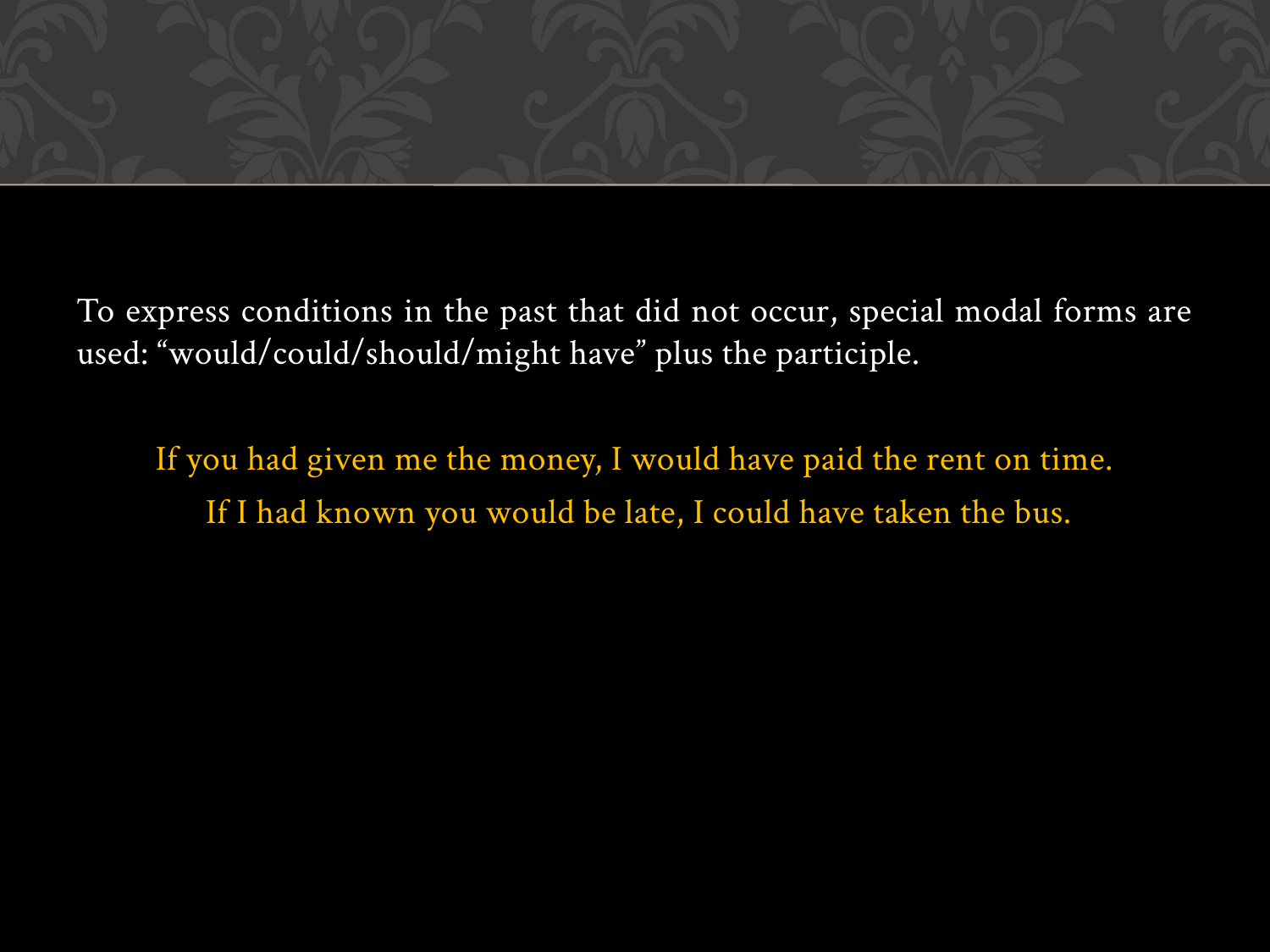

To express conditions in the past that did not occur, special modal forms are used: “would/could/should/might have” plus the participle.

If you had given me the money, I would have paid the rent on time.
 If I had known you would be late, I could have taken the bus.